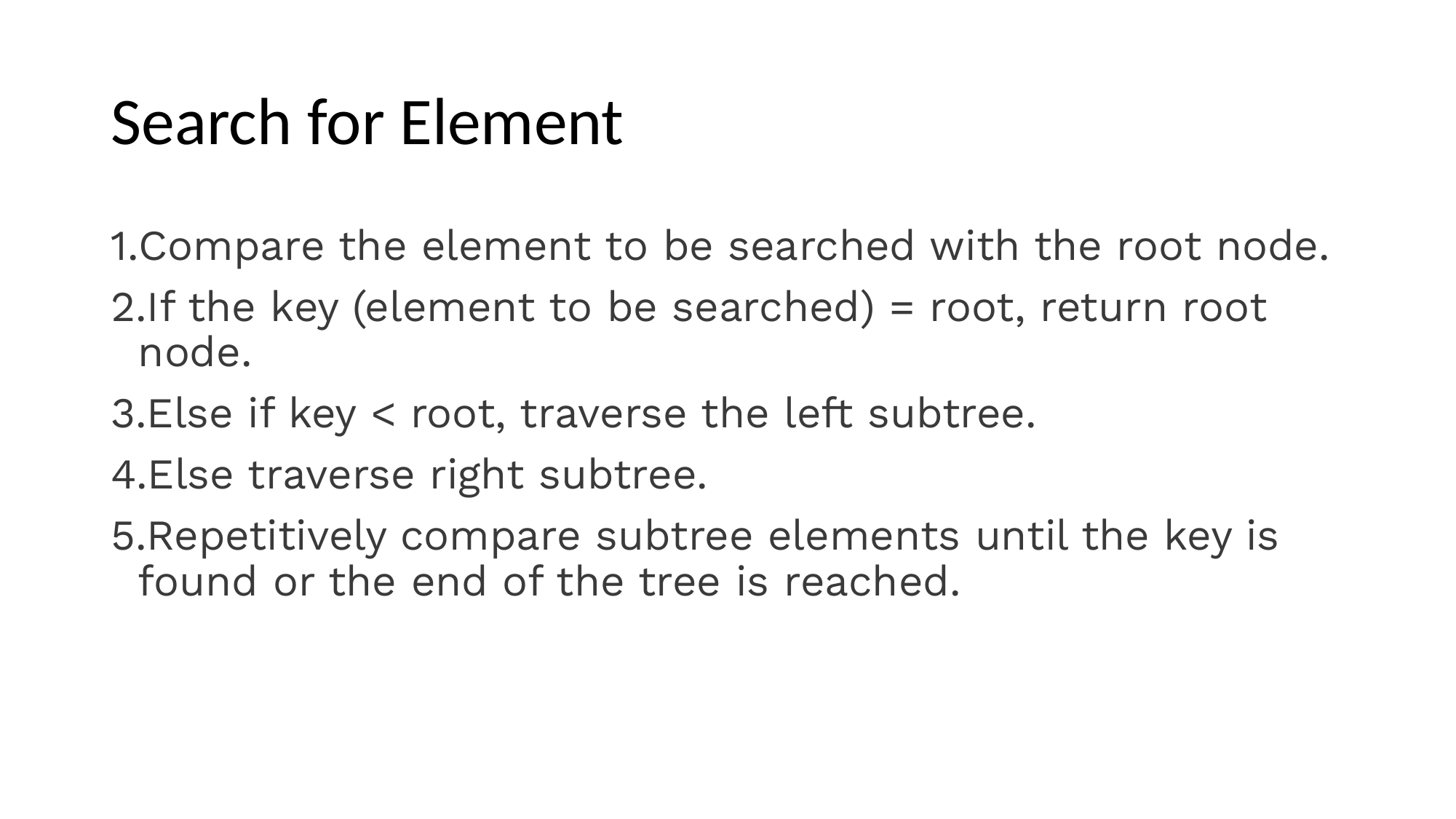

# Search for Element
Compare the element to be searched with the root node.
If the key (element to be searched) = root, return root node.
Else if key < root, traverse the left subtree.
Else traverse right subtree.
Repetitively compare subtree elements until the key is found or the end of the tree is reached.